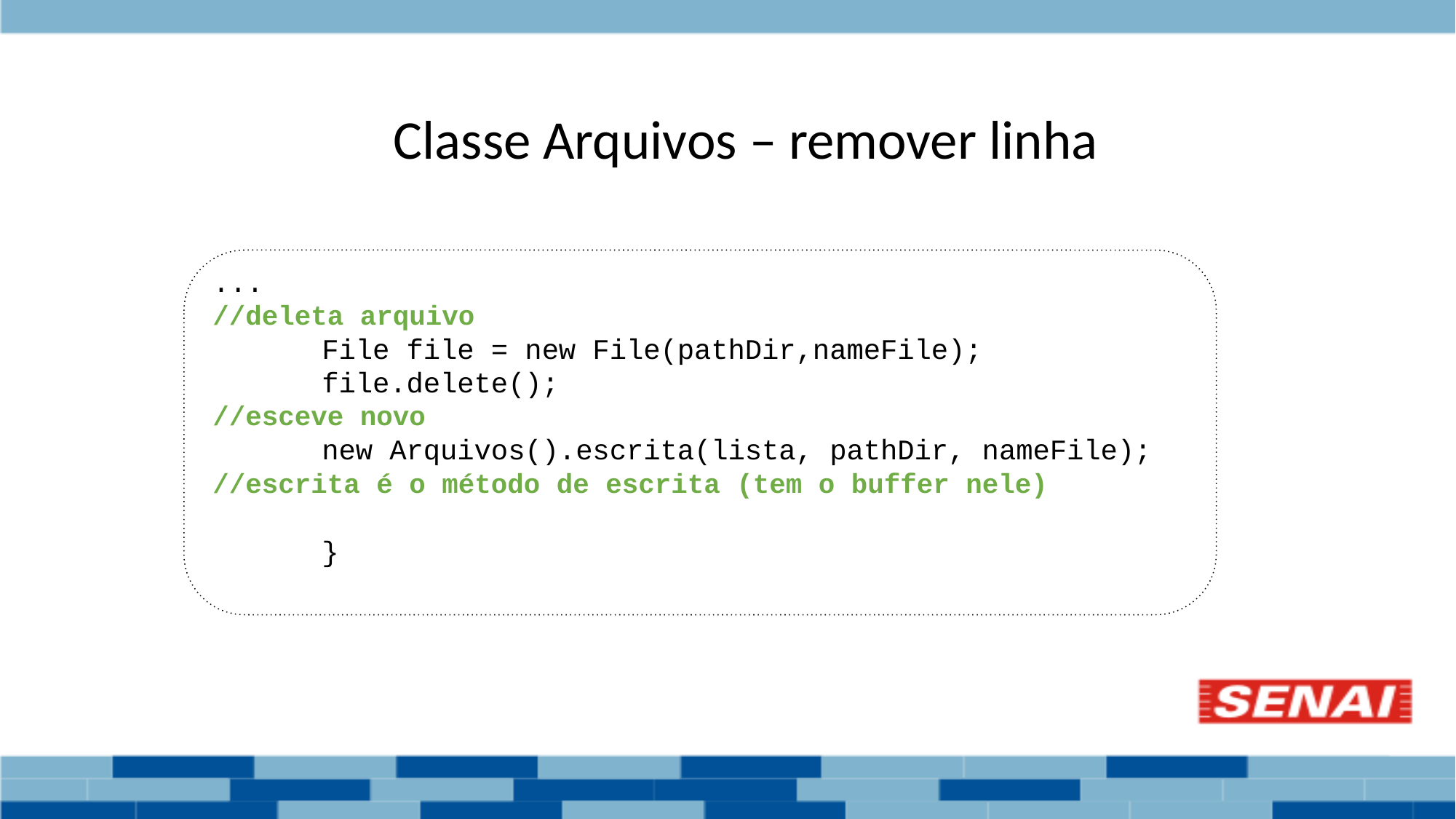

# Classe Arquivos – remover linha

...
//deleta arquivo
	File file = new File(pathDir,nameFile);
	file.delete();
//esceve novo
	new Arquivos().escrita(lista, pathDir, nameFile);
//escrita é o método de escrita (tem o buffer nele)
	}